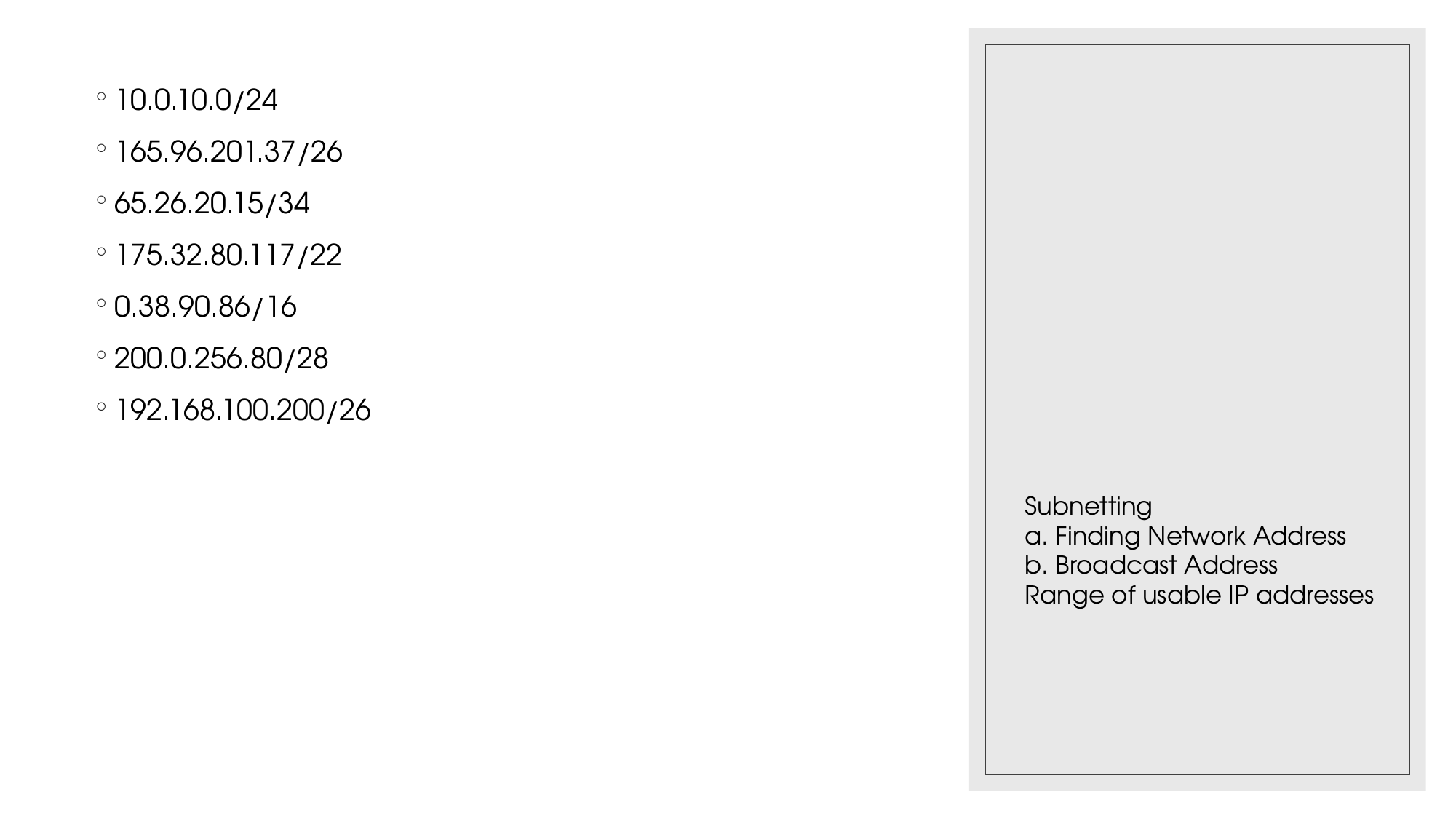

10.0.10.0/24
165.96.201.37/26
65.26.20.15/34
175.32.80.117/22
0.38.90.86/16
200.0.256.80/28
192.168.100.200/26
# Subnetting a. Finding Network Address b. Broadcast Address Range of usable IP addresses